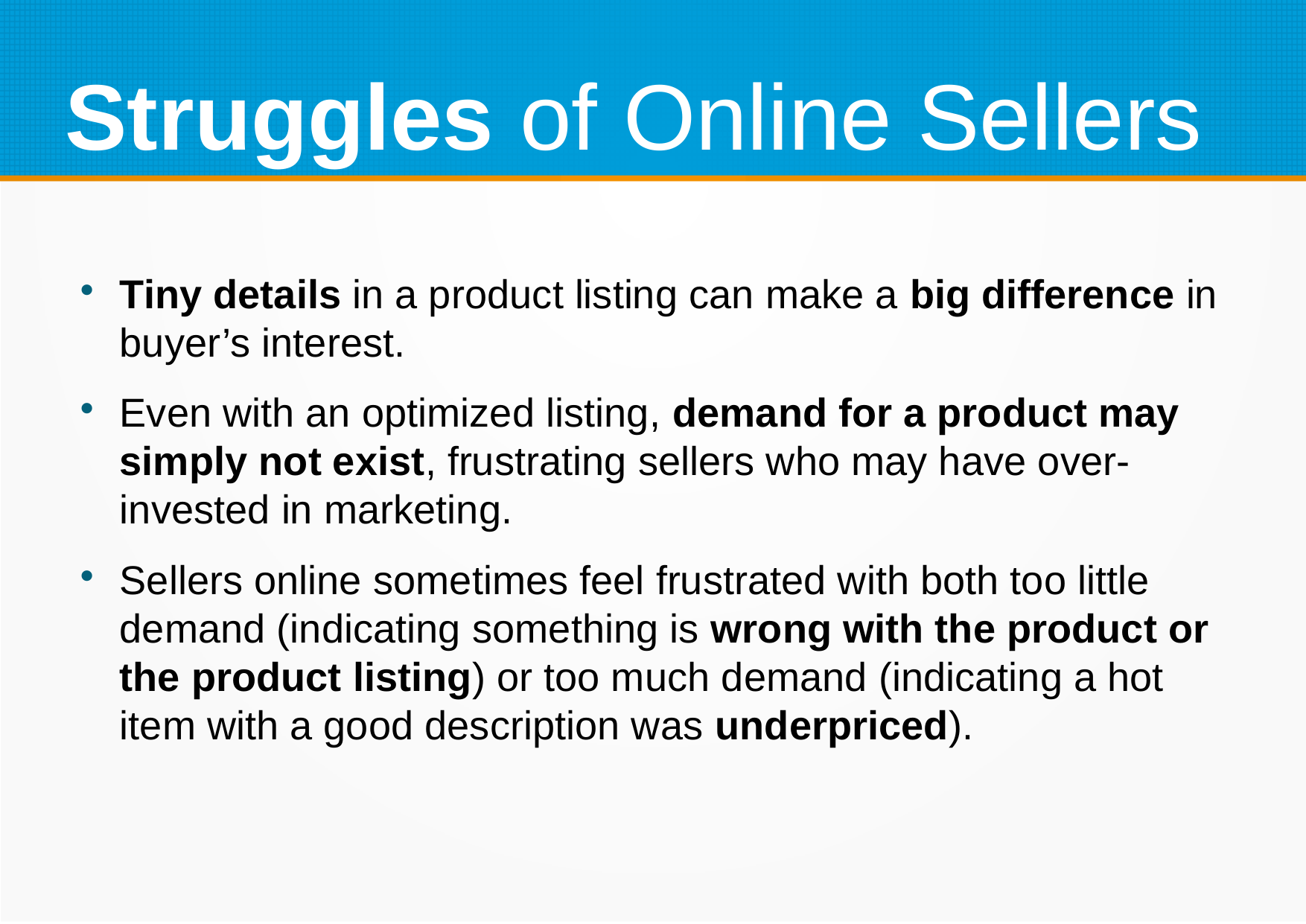

Struggles of Online Sellers
Tiny details in a product listing can make a big difference in buyer’s interest.
Even with an optimized listing, demand for a product may simply not exist, frustrating sellers who may have over-invested in marketing.
Sellers online sometimes feel frustrated with both too little demand (indicating something is wrong with the product or the product listing) or too much demand (indicating a hot item with a good description was underpriced).